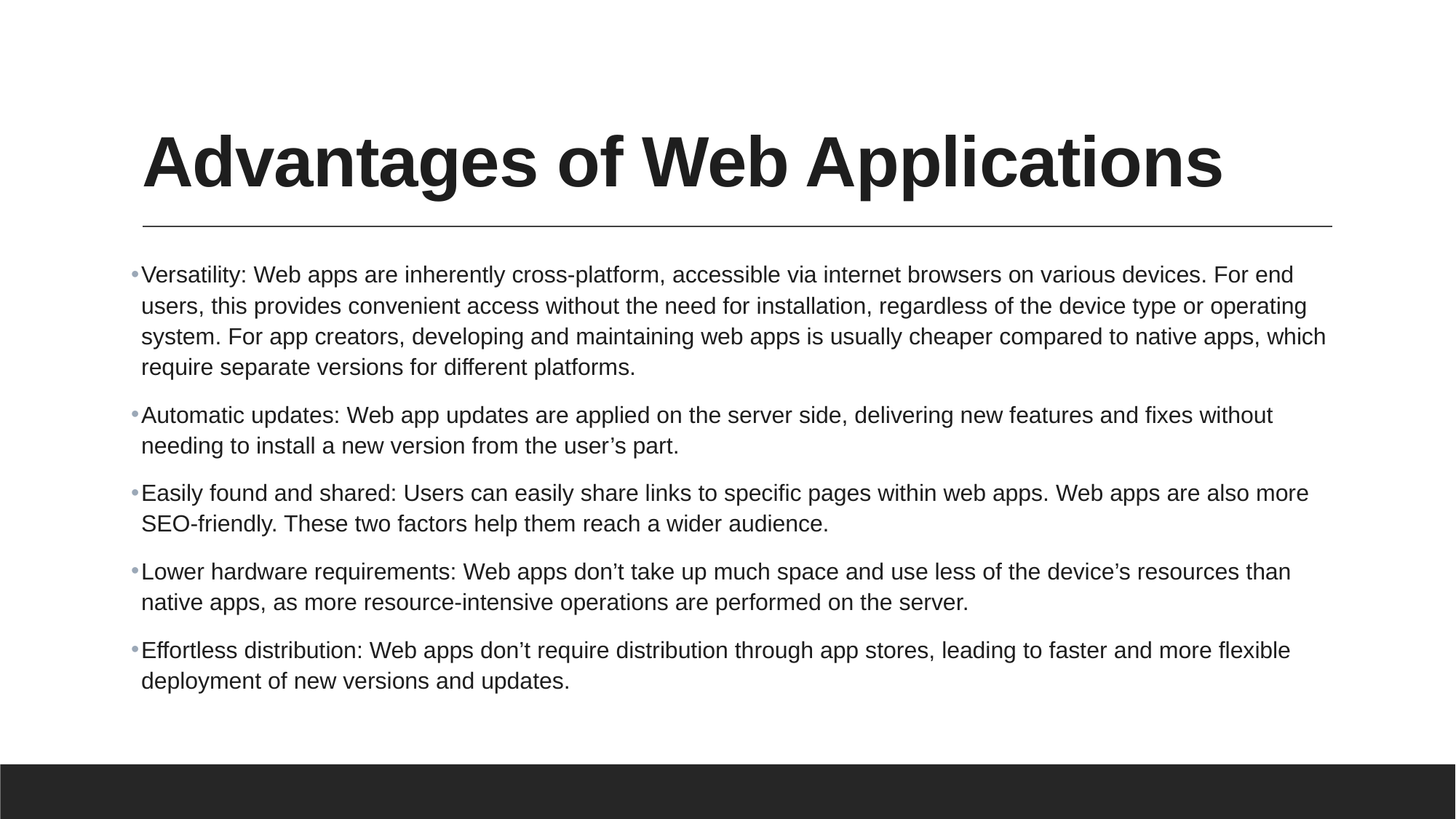

# Advantages of Web Applications
Versatility: Web apps are inherently cross-platform, accessible via internet browsers on various devices. For end users, this provides convenient access without the need for installation, regardless of the device type or operating system. For app creators, developing and maintaining web apps is usually cheaper compared to native apps, which require separate versions for different platforms.
Automatic updates: Web app updates are applied on the server side, delivering new features and fixes without needing to install a new version from the user’s part.
Easily found and shared: Users can easily share links to specific pages within web apps. Web apps are also more SEO-friendly. These two factors help them reach a wider audience.
Lower hardware requirements: Web apps don’t take up much space and use less of the device’s resources than native apps, as more resource-intensive operations are performed on the server.
Effortless distribution: Web apps don’t require distribution through app stores, leading to faster and more flexible deployment of new versions and updates.